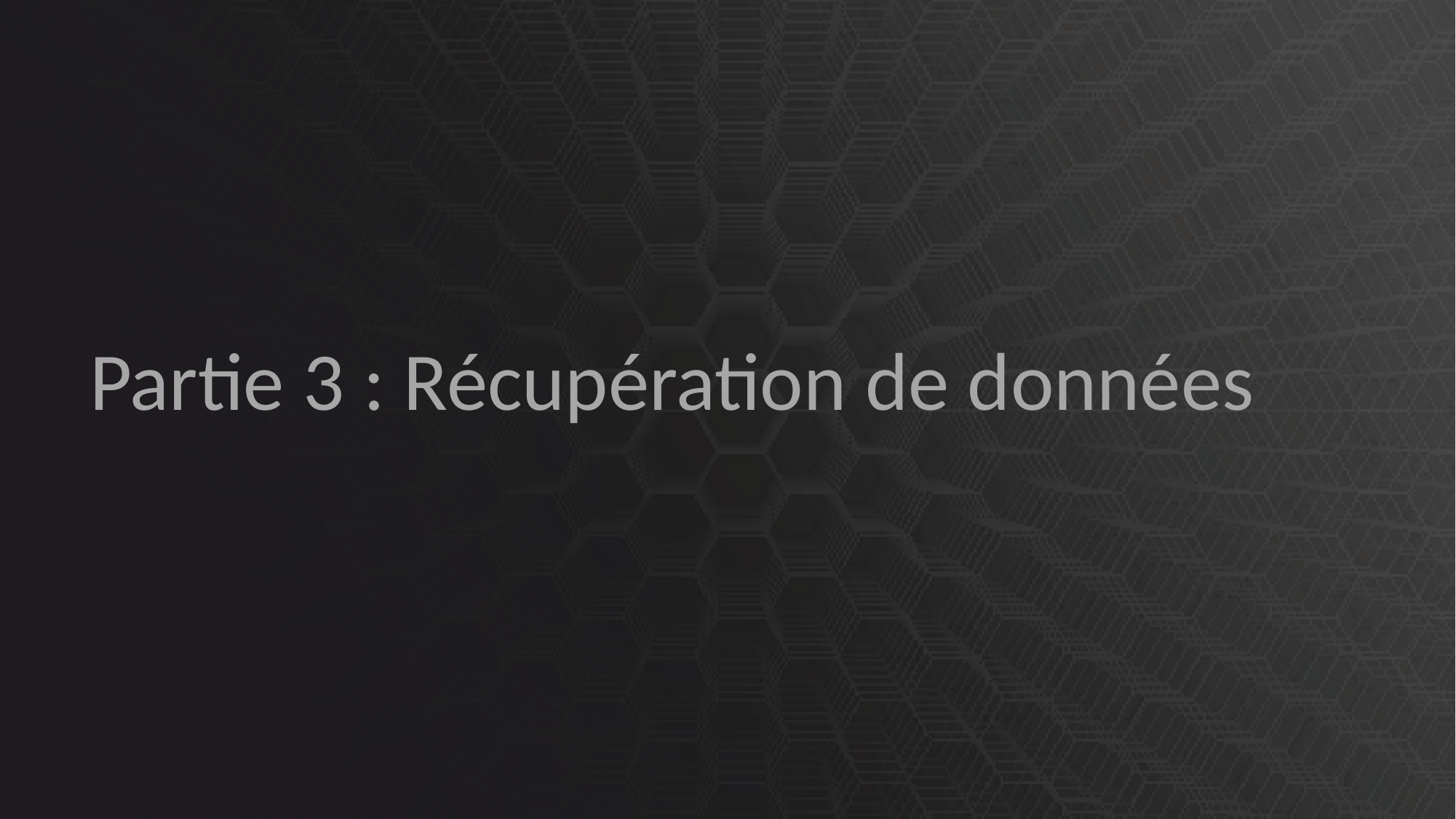

# Partie 3 : Récupération de données